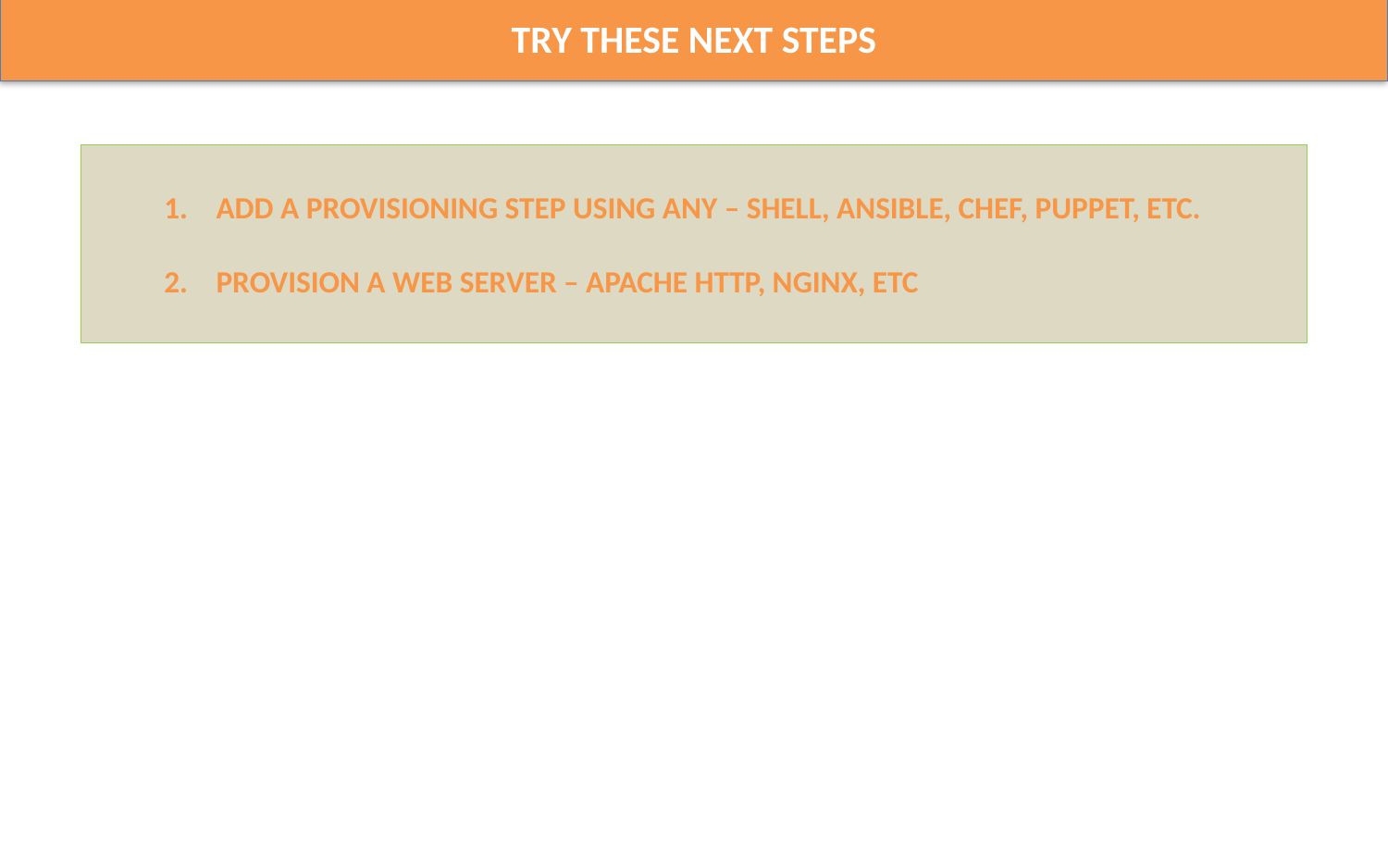

Try these next steps

Add a provisioning step using any – shell, ansible, chef, puppet, etc.

Provision a web server – apache http, nginx, etc